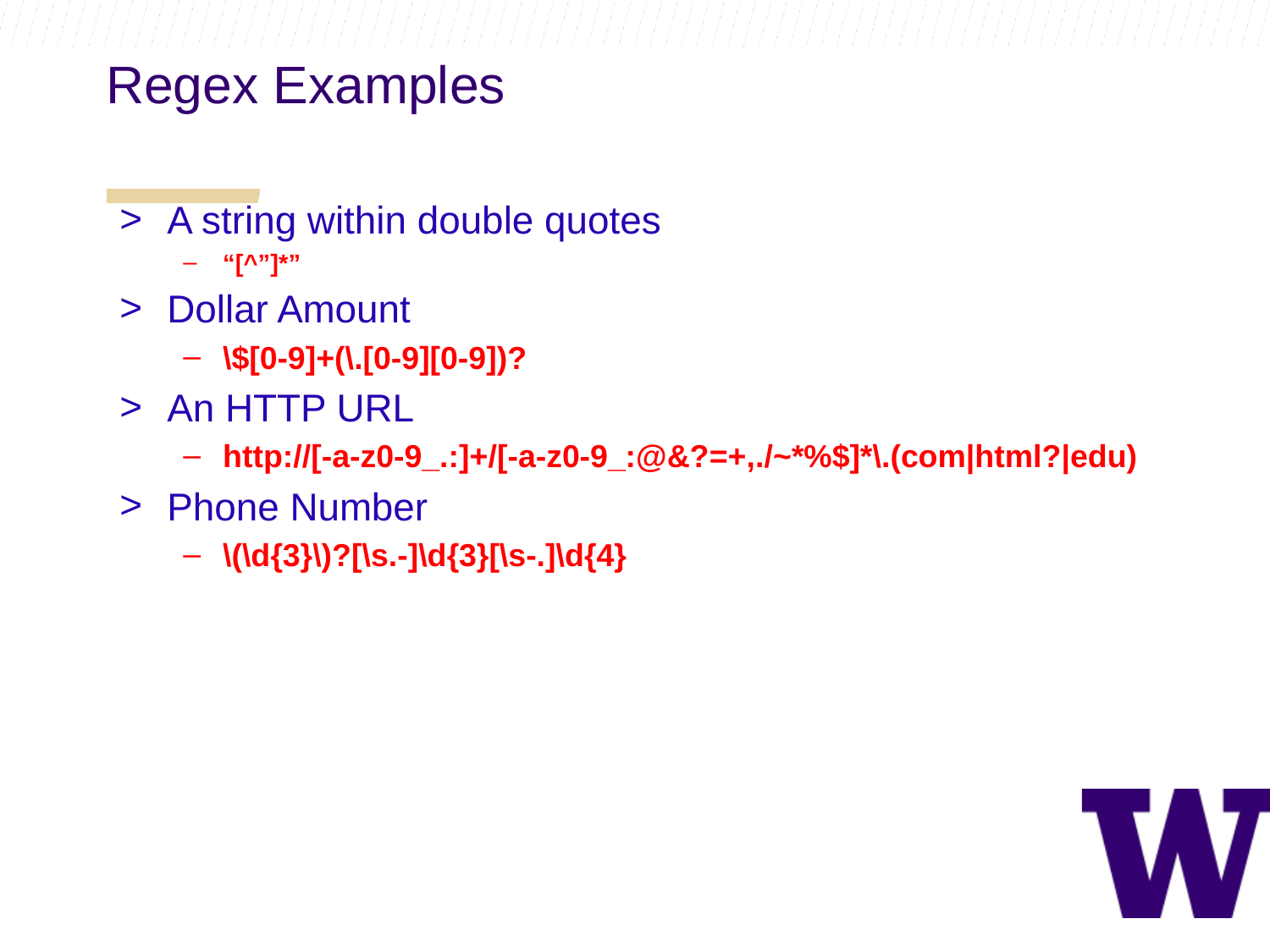

Regex Examples
A string within double quotes
“[^”]*”
Dollar Amount
\$[0-9]+(\.[0-9][0-9])?
An HTTP URL
http://[-a-z0-9_.:]+/[-a-z0-9_:@&?=+,./~*%$]*\.(com|html?|edu)
Phone Number
\(\d{3}\)?[\s.-]\d{3}[\s-.]\d{4}